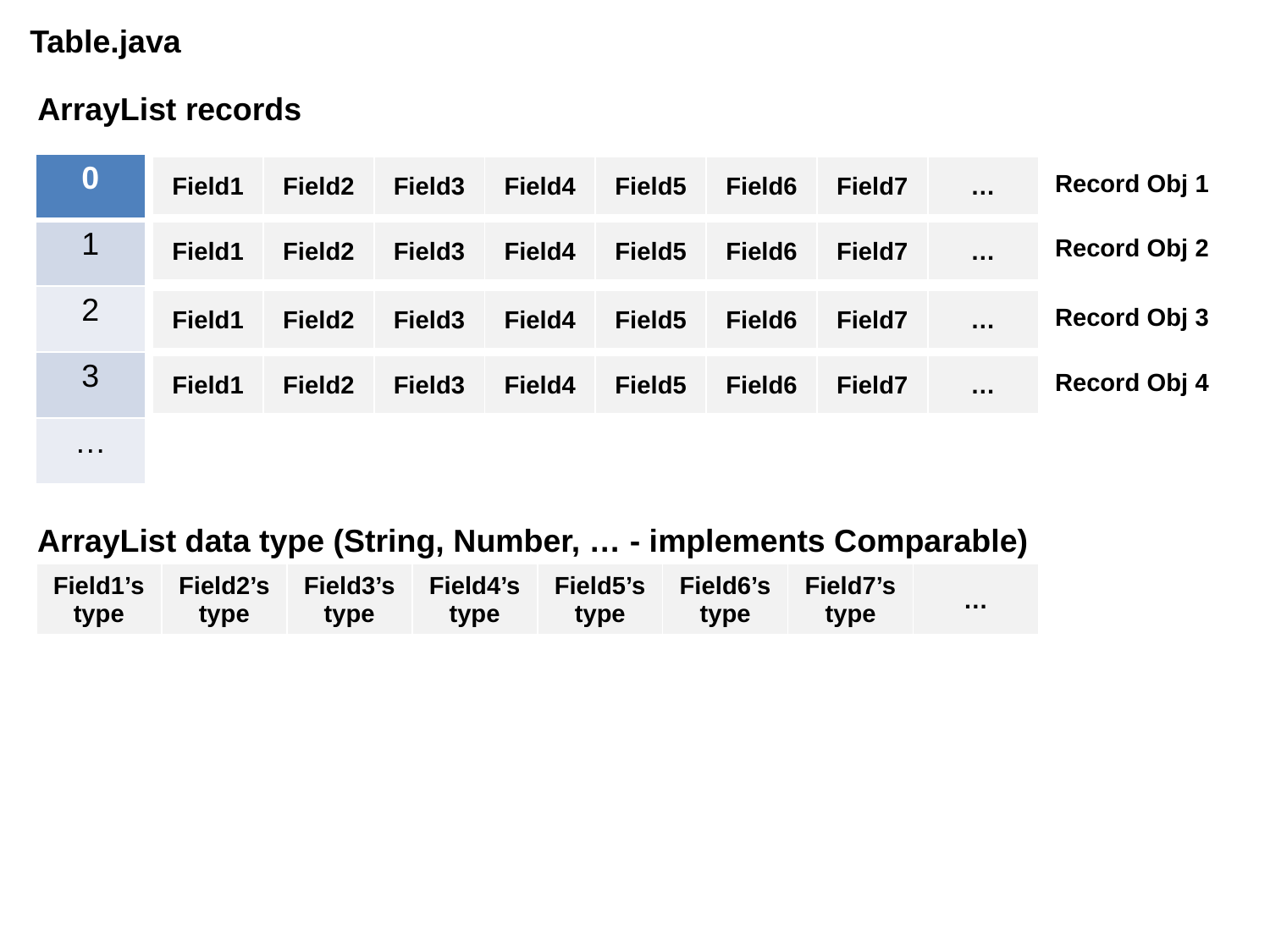

Table.java
ArrayList records
| 0 |
| --- |
| 1 |
| 2 |
| 3 |
| … |
| Field1 | Field2 | Field3 | Field4 | Field5 | Field6 | Field7 | … |
| --- | --- | --- | --- | --- | --- | --- | --- |
Record Obj 1
| Field1 | Field2 | Field3 | Field4 | Field5 | Field6 | Field7 | … |
| --- | --- | --- | --- | --- | --- | --- | --- |
Record Obj 2
| Field1 | Field2 | Field3 | Field4 | Field5 | Field6 | Field7 | … |
| --- | --- | --- | --- | --- | --- | --- | --- |
Record Obj 3
| Field1 | Field2 | Field3 | Field4 | Field5 | Field6 | Field7 | … |
| --- | --- | --- | --- | --- | --- | --- | --- |
Record Obj 4
ArrayList data type (String, Number, … - implements Comparable)
| Field1’s type | Field2’s type | Field3’s type | Field4’s type | Field5’s type | Field6’s type | Field7’s type | … |
| --- | --- | --- | --- | --- | --- | --- | --- |